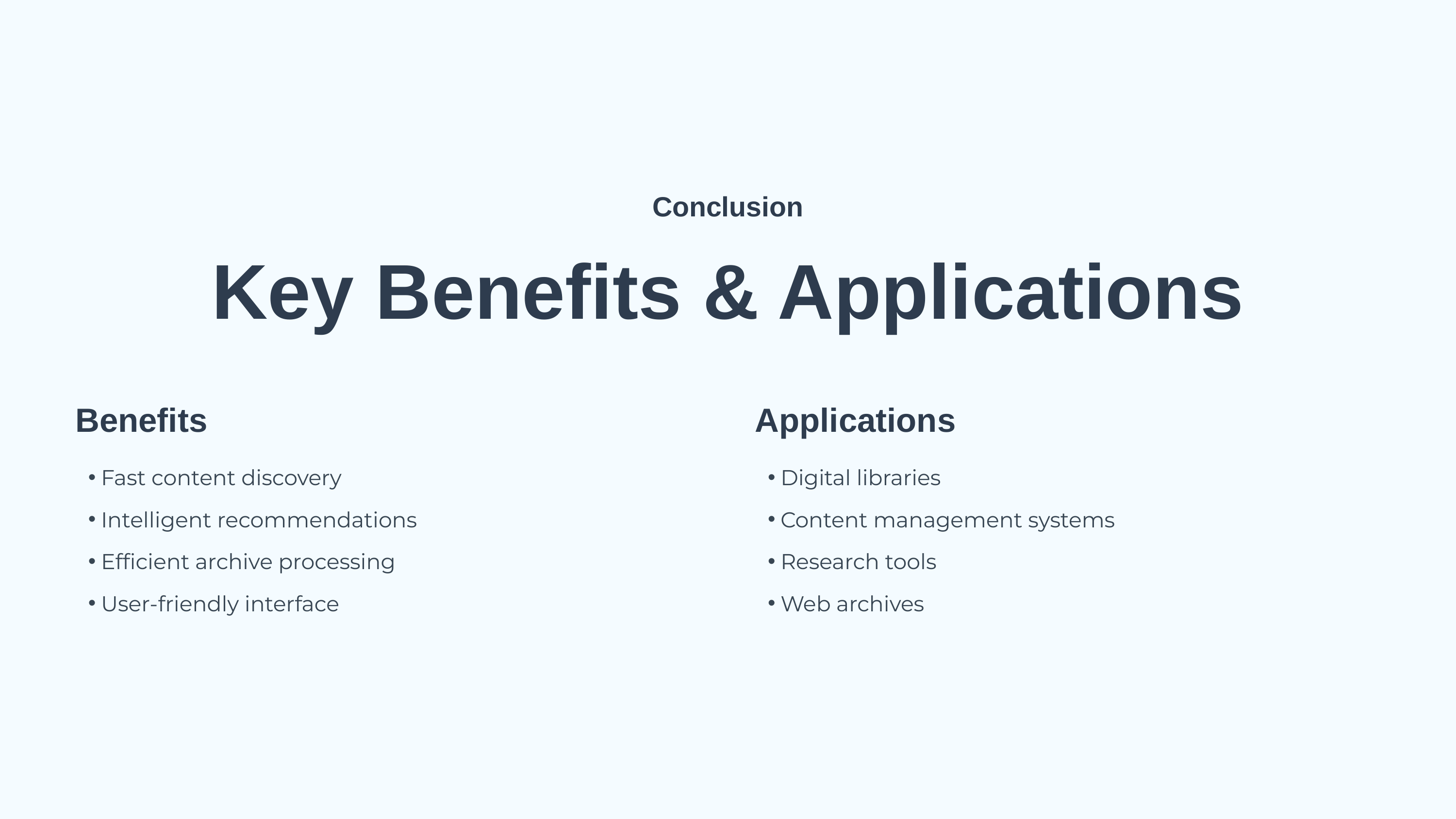

Conclusion
Key Benefits & Applications
Benefits
Applications
Fast content discovery
Digital libraries
Intelligent recommendations
Content management systems
Efficient archive processing
Research tools
User-friendly interface
Web archives